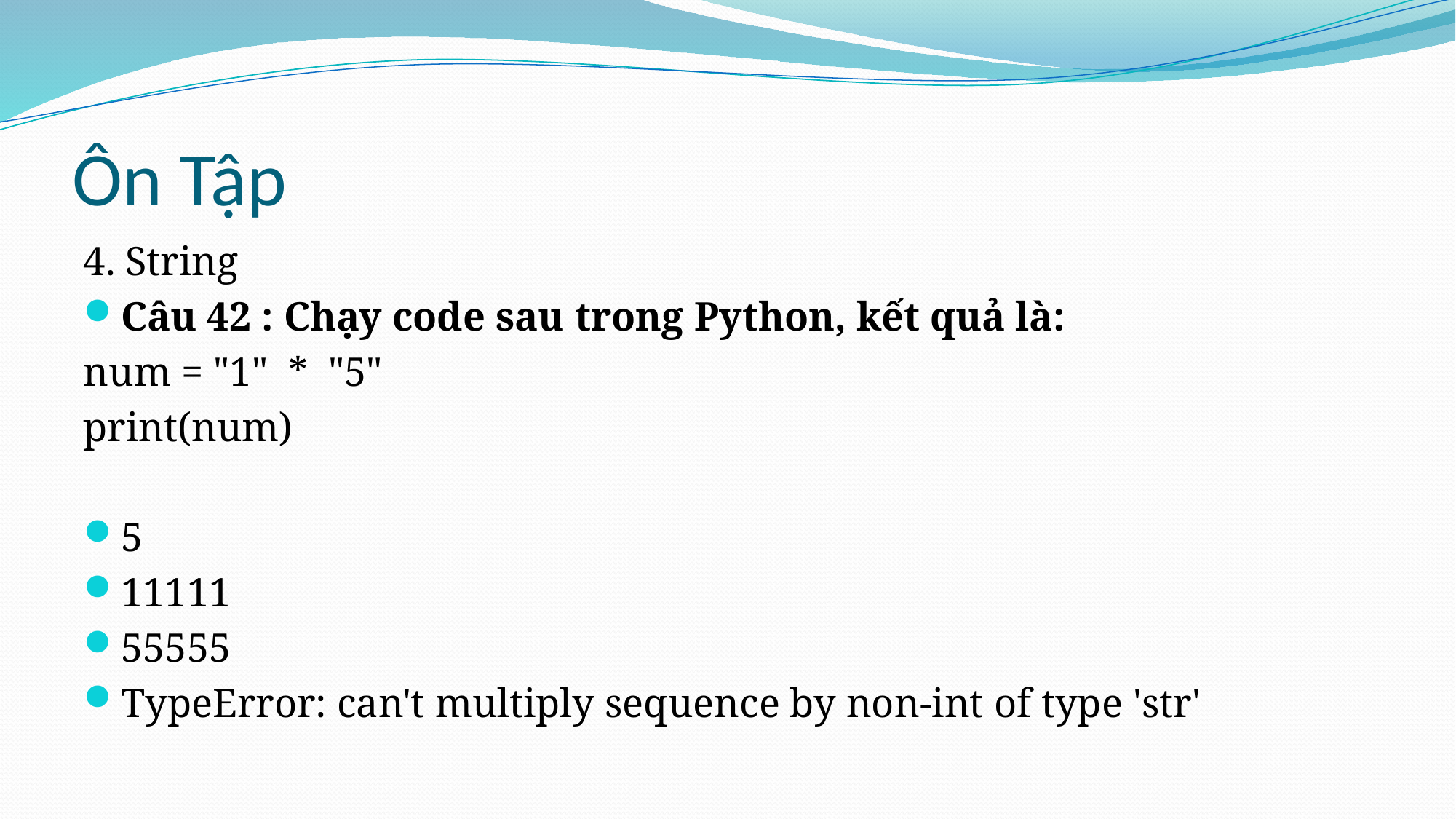

# Ôn Tập
4. String
Câu 42 : Chạy code sau trong Python, kết quả là:
num = "1"  *  "5"
print(num)

5
11111
55555
TypeError: can't multiply sequence by non-int of type 'str'